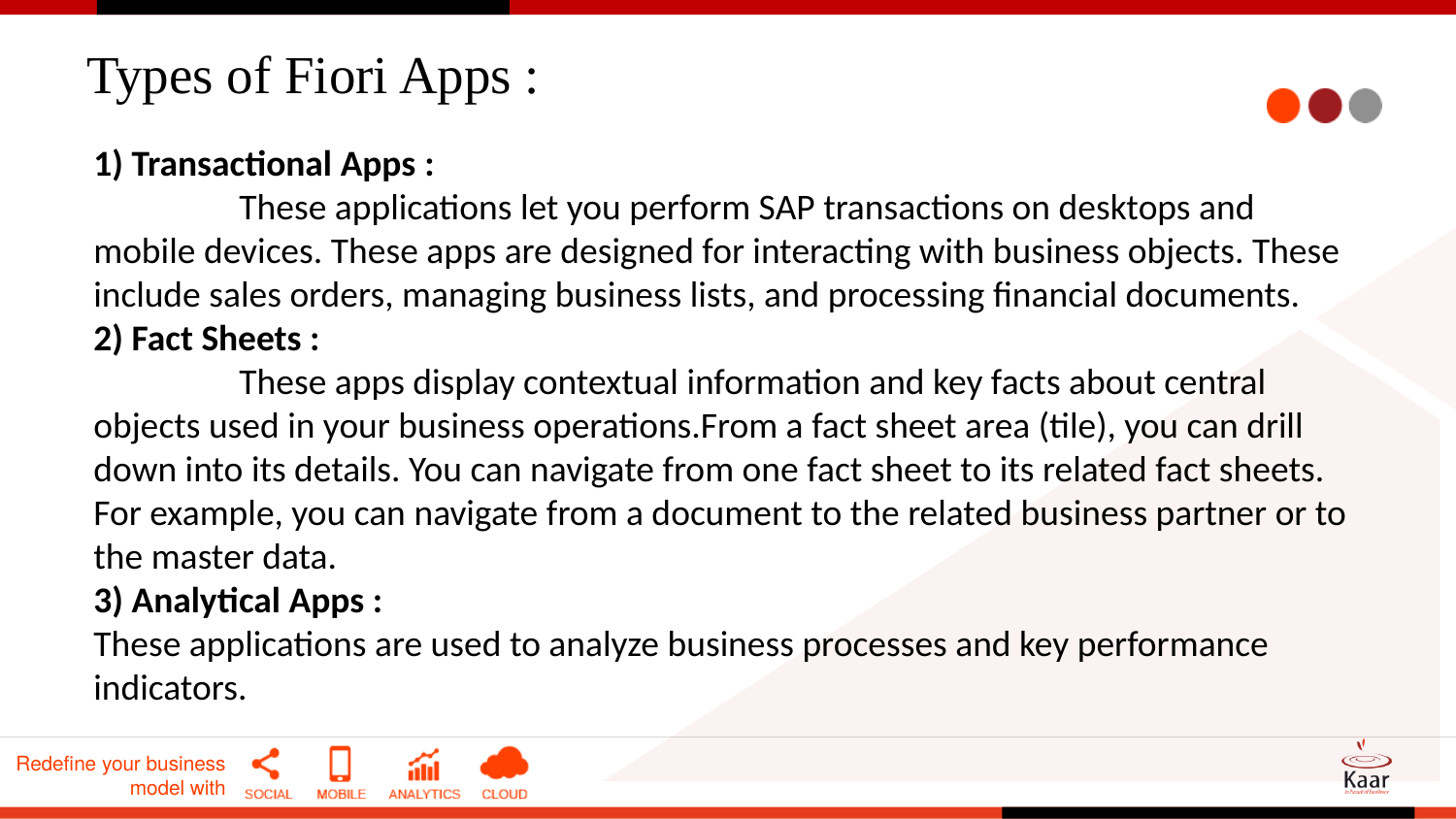

# Types of Fiori Apps :
1) Transactional Apps :
	These applications let you perform SAP transactions on desktops and mobile devices. These apps are designed for interacting with business objects. These include sales orders, managing business lists, and processing financial documents.
2) Fact Sheets :
	These apps display contextual information and key facts about central objects used in your business operations.From a fact sheet area (tile), you can drill down into its details. You can navigate from one fact sheet to its related fact sheets. For example, you can navigate from a document to the related business partner or to the master data.
3) Analytical Apps :
These applications are used to analyze business processes and key performance indicators.